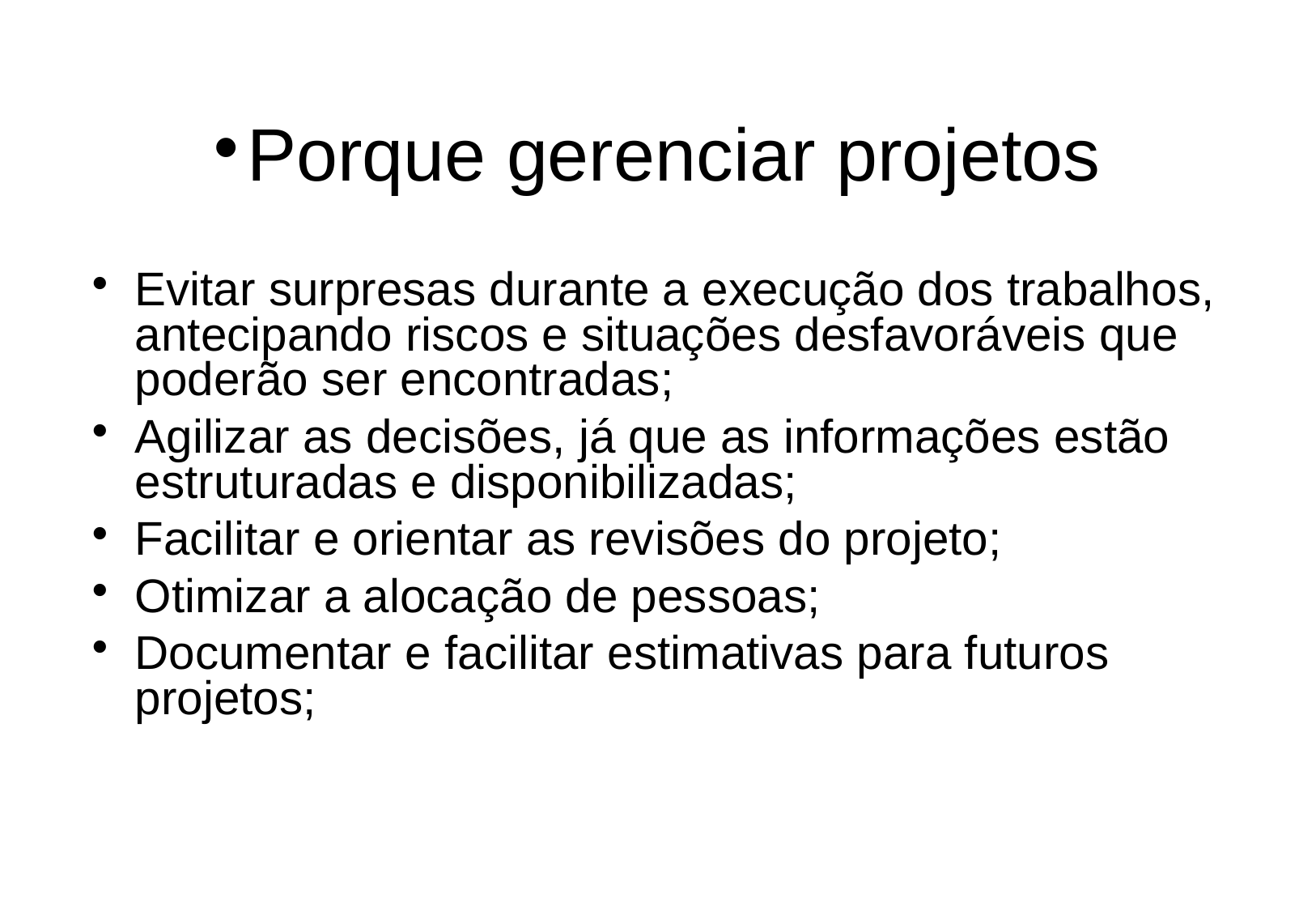

Porque gerenciar projetos
Evitar surpresas durante a execução dos trabalhos, antecipando riscos e situações desfavoráveis que poderão ser encontradas;
Agilizar as decisões, já que as informações estão estruturadas e disponibilizadas;
Facilitar e orientar as revisões do projeto;
Otimizar a alocação de pessoas;
Documentar e facilitar estimativas para futuros projetos;